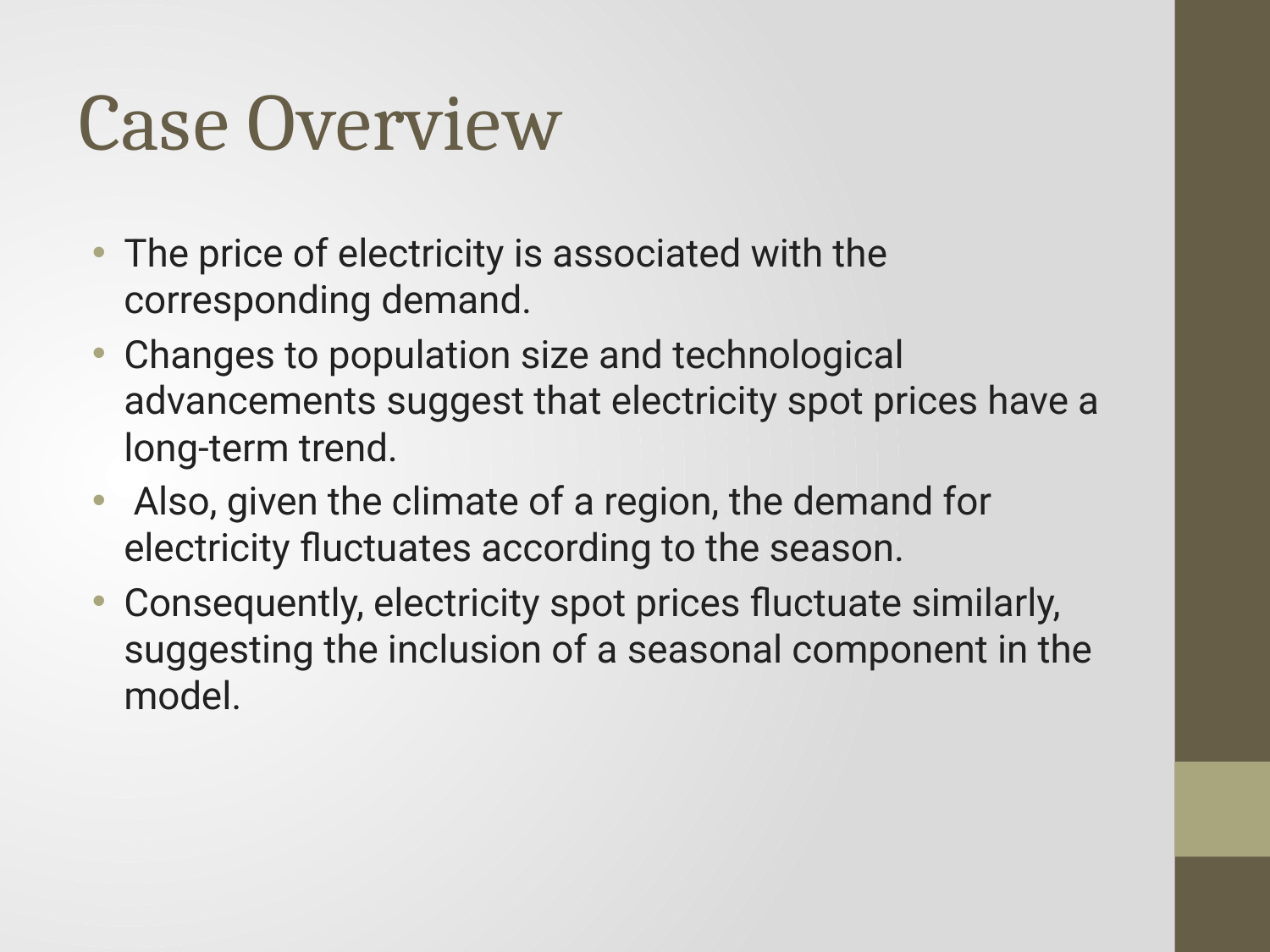

# Case Overview
The price of electricity is associated with the corresponding demand.
Changes to population size and technological advancements suggest that electricity spot prices have a long-term trend.
 Also, given the climate of a region, the demand for electricity fluctuates according to the season.
Consequently, electricity spot prices fluctuate similarly, suggesting the inclusion of a seasonal component in the model.